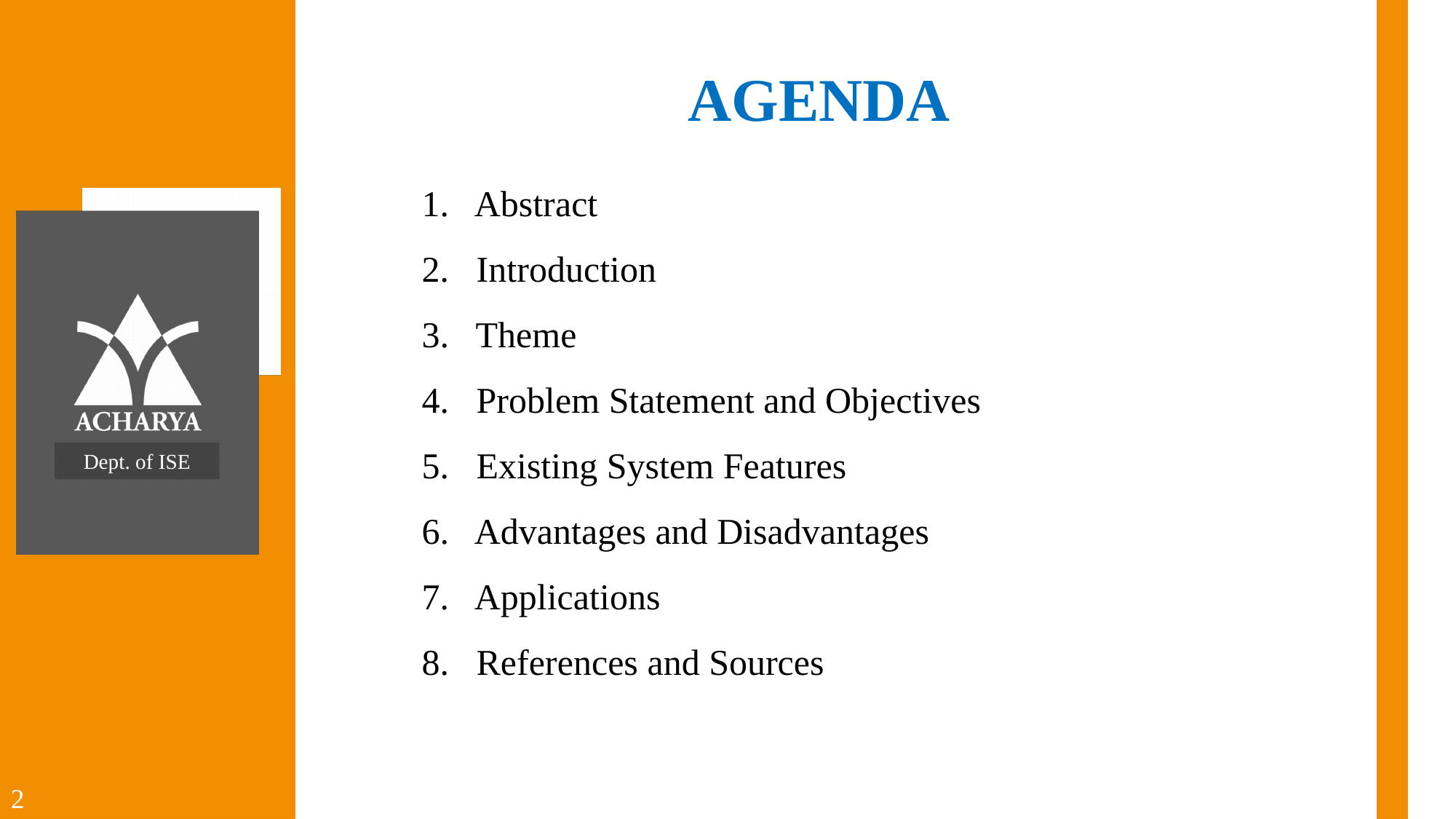

AGENDA
1.   Abstract
2.   Introduction
3.   Theme
4.   Problem Statement and Objectives
5.   Existing System Features
6.   Advantages and Disadvantages
7.   Applications
8.   References and Sources
Dept. of ISE
2